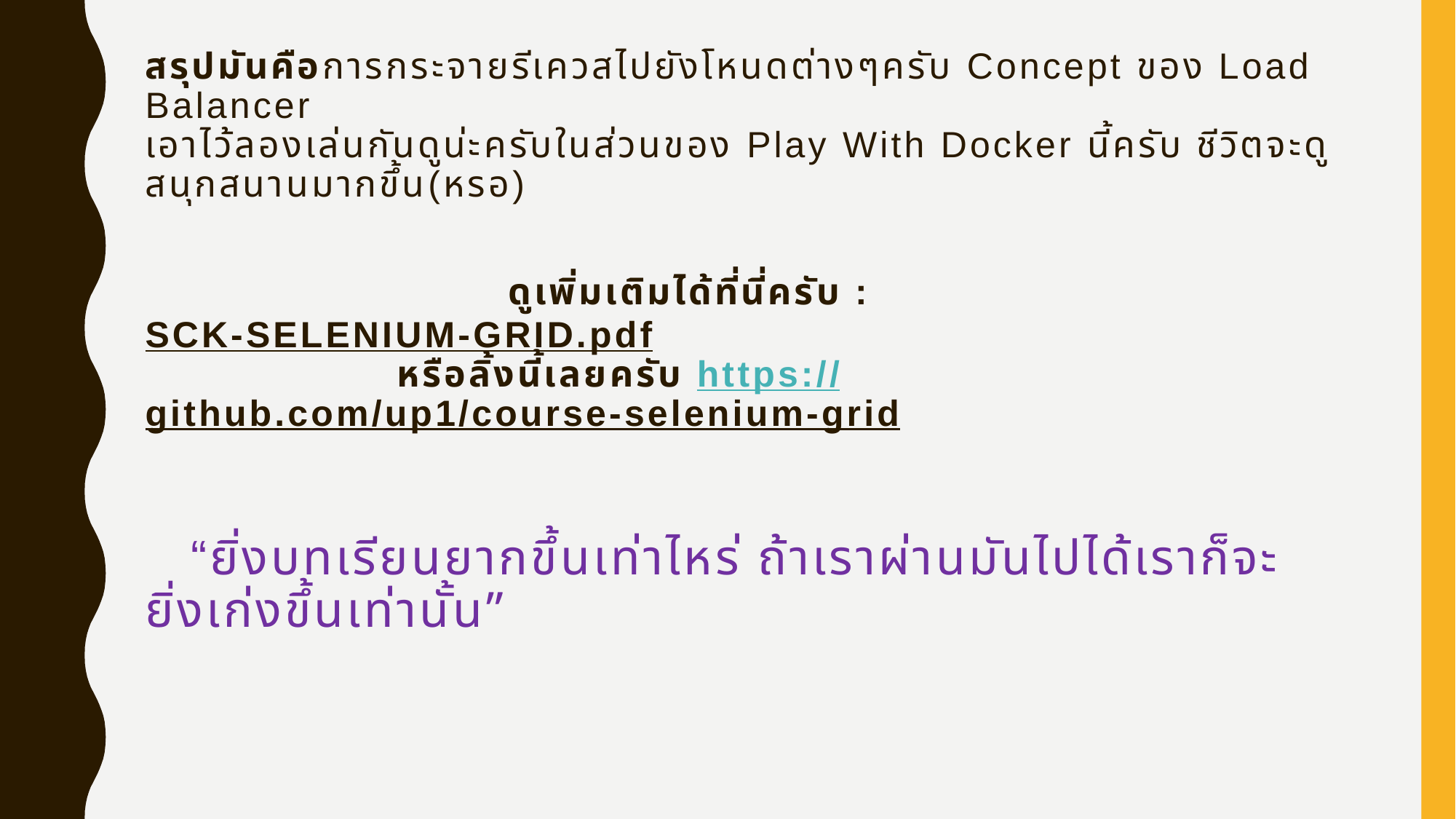

# สรุปมันคือการกระจายรีเควสไปยังโหนดต่างๆครับ Concept ของ Load Balancer เอาไว้ลองเล่นกันดูน่ะครับในส่วนของ Play With Docker นี้ครับ ชีวิตจะดูสนุกสนานมากขึ้น(หรอ) ดูเพิ่มเติมได้ที่นี่ครับ : SCK-SELENIUM-GRID.pdf หรือลิ้งนี้เลยครับ https://github.com/up1/course-selenium-grid “ยิ่งบทเรียนยากขึ้นเท่าไหร่ ถ้าเราผ่านมันไปได้เราก็จะยิ่งเก่งขึ้นเท่านั้น”